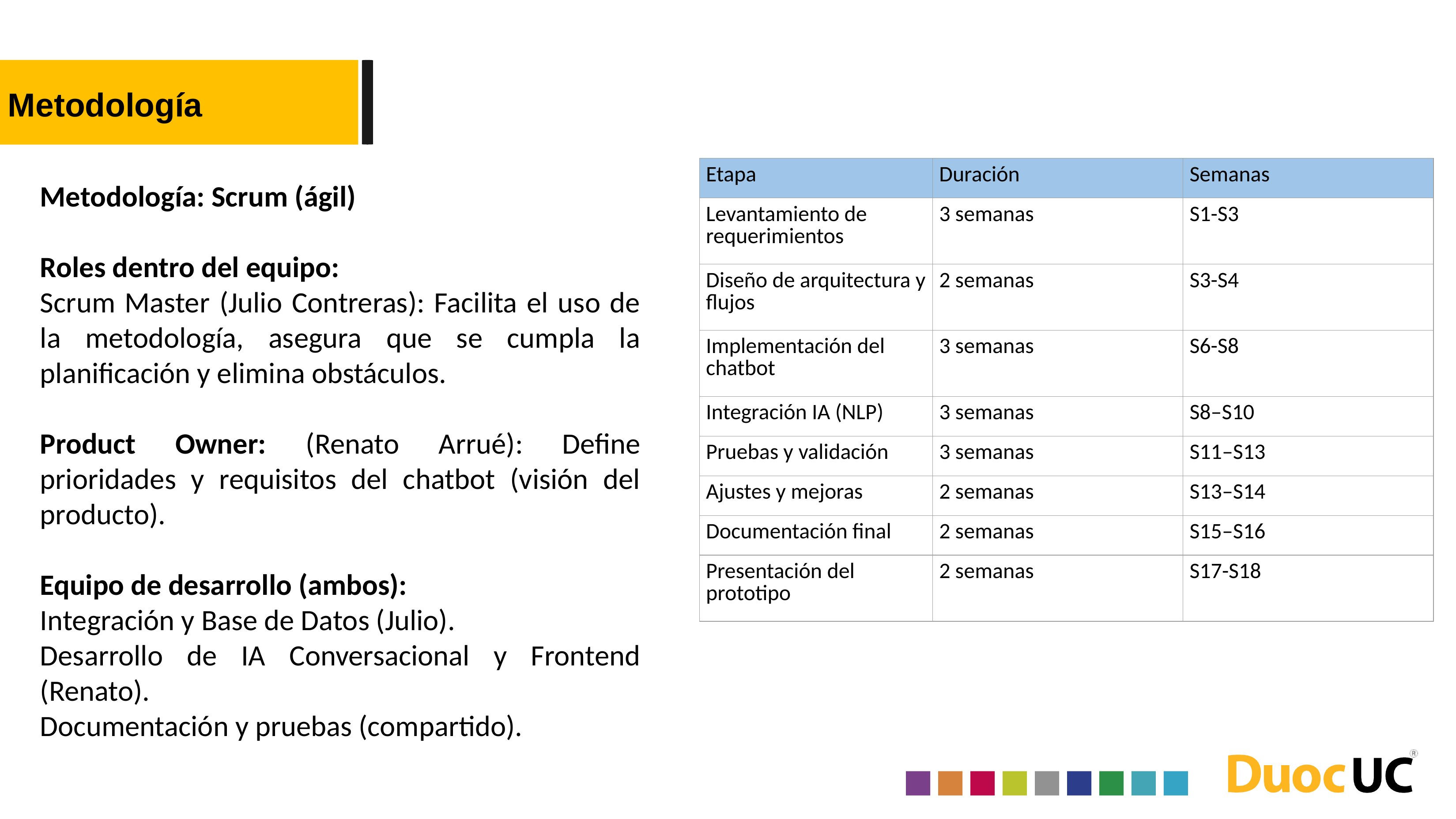

Metodología
| Etapa | Duración | Semanas |
| --- | --- | --- |
| Levantamiento de requerimientos | 3 semanas | S1-S3 |
| Diseño de arquitectura y flujos | 2 semanas | S3-S4 |
| Implementación del chatbot | 3 semanas | S6-S8 |
| Integración IA (NLP) | 3 semanas | S8–S10 |
| Pruebas y validación | 3 semanas | S11–S13 |
| Ajustes y mejoras | 2 semanas | S13–S14 |
| Documentación final | 2 semanas | S15–S16 |
| Presentación del prototipo | 2 semanas | S17-S18 |
Metodología: Scrum (ágil)

Roles dentro del equipo:
Scrum Master (Julio Contreras): Facilita el uso de la metodología, asegura que se cumpla la planificación y elimina obstáculos.

Product Owner: (Renato Arrué): Define prioridades y requisitos del chatbot (visión del producto).

Equipo de desarrollo (ambos):
Integración y Base de Datos (Julio).
Desarrollo de IA Conversacional y Frontend (Renato).
Documentación y pruebas (compartido).